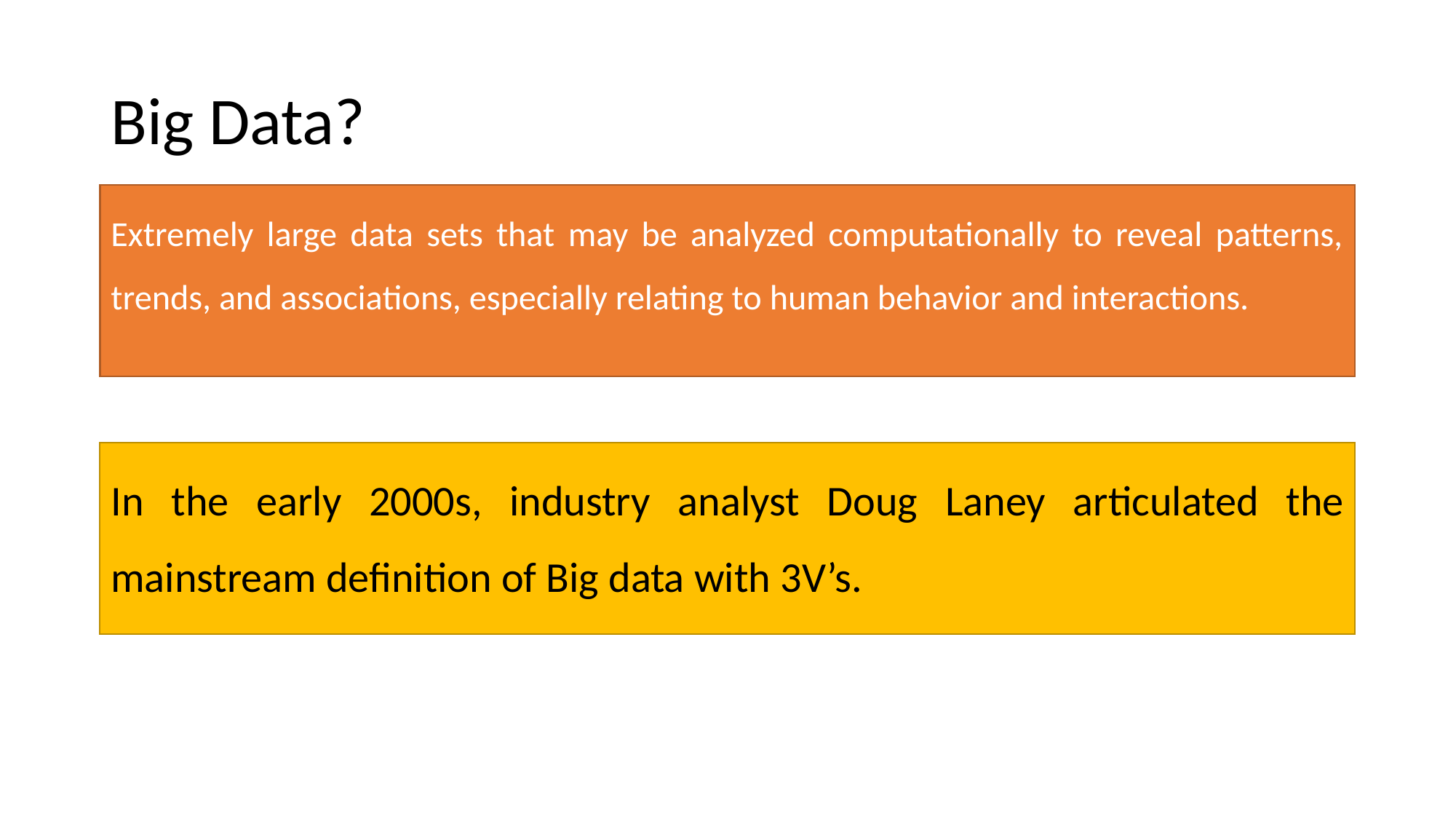

# Big Data?
Extremely large data sets that may be analyzed computationally to reveal patterns, trends, and associations, especially relating to human behavior and interactions.
In the early 2000s, industry analyst Doug Laney articulated the mainstream definition of Big data with 3V’s.